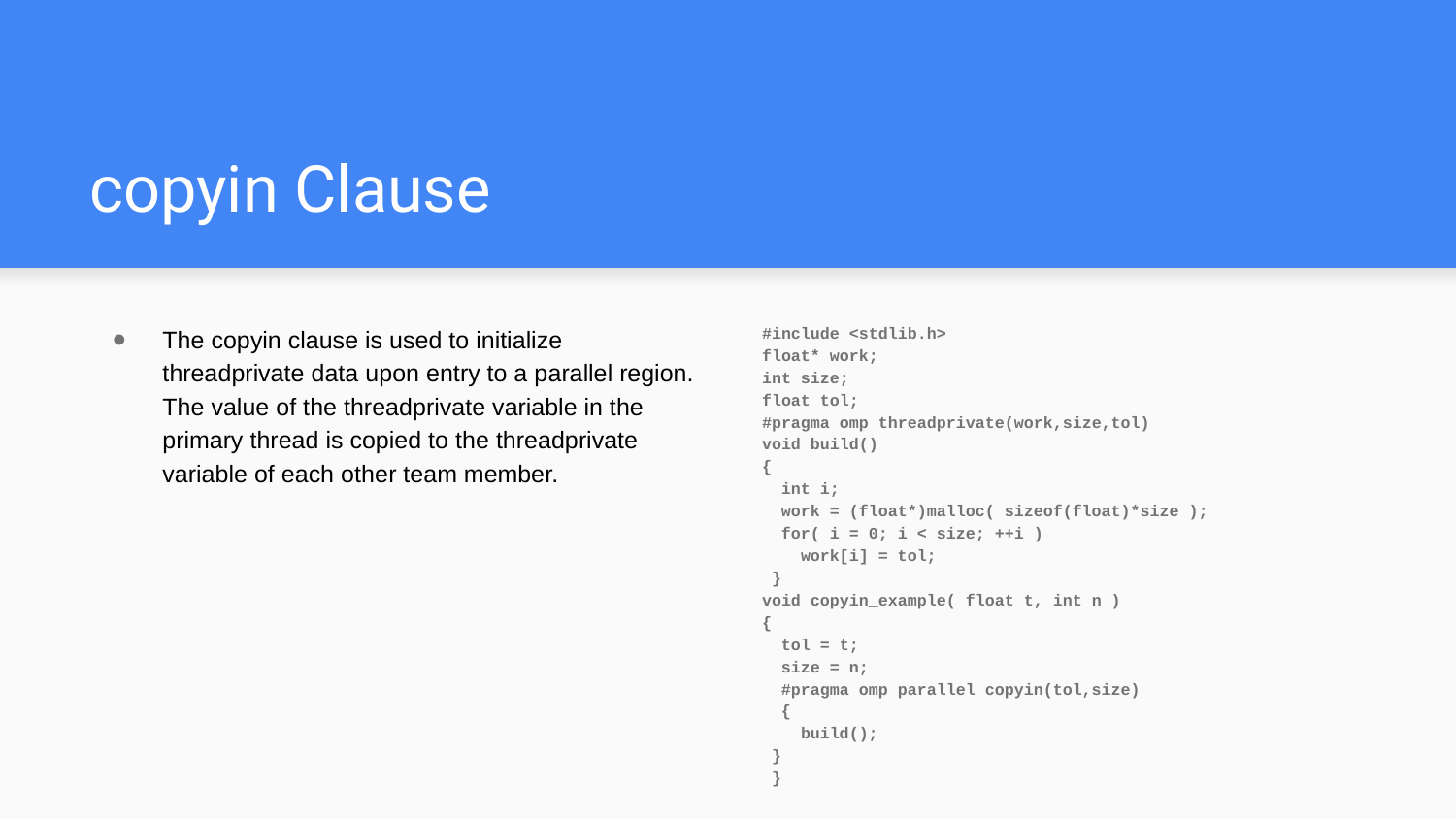

# copyin Clause
The copyin clause is used to initialize threadprivate data upon entry to a parallel region. The value of the threadprivate variable in the primary thread is copied to the threadprivate variable of each other team member.

#include <stdlib.h>
float* work;
int size;
float tol;
#pragma omp threadprivate(work,size,tol)
void build()
{
  int i;
  work = (float*)malloc( sizeof(float)*size );
  for( i = 0; i < size; ++i )
    work[i] = tol;
 }
void copyin_example( float t, int n )
{
  tol = t;
  size = n;
  #pragma omp parallel copyin(tol,size)
  {
    build();
 }
 }